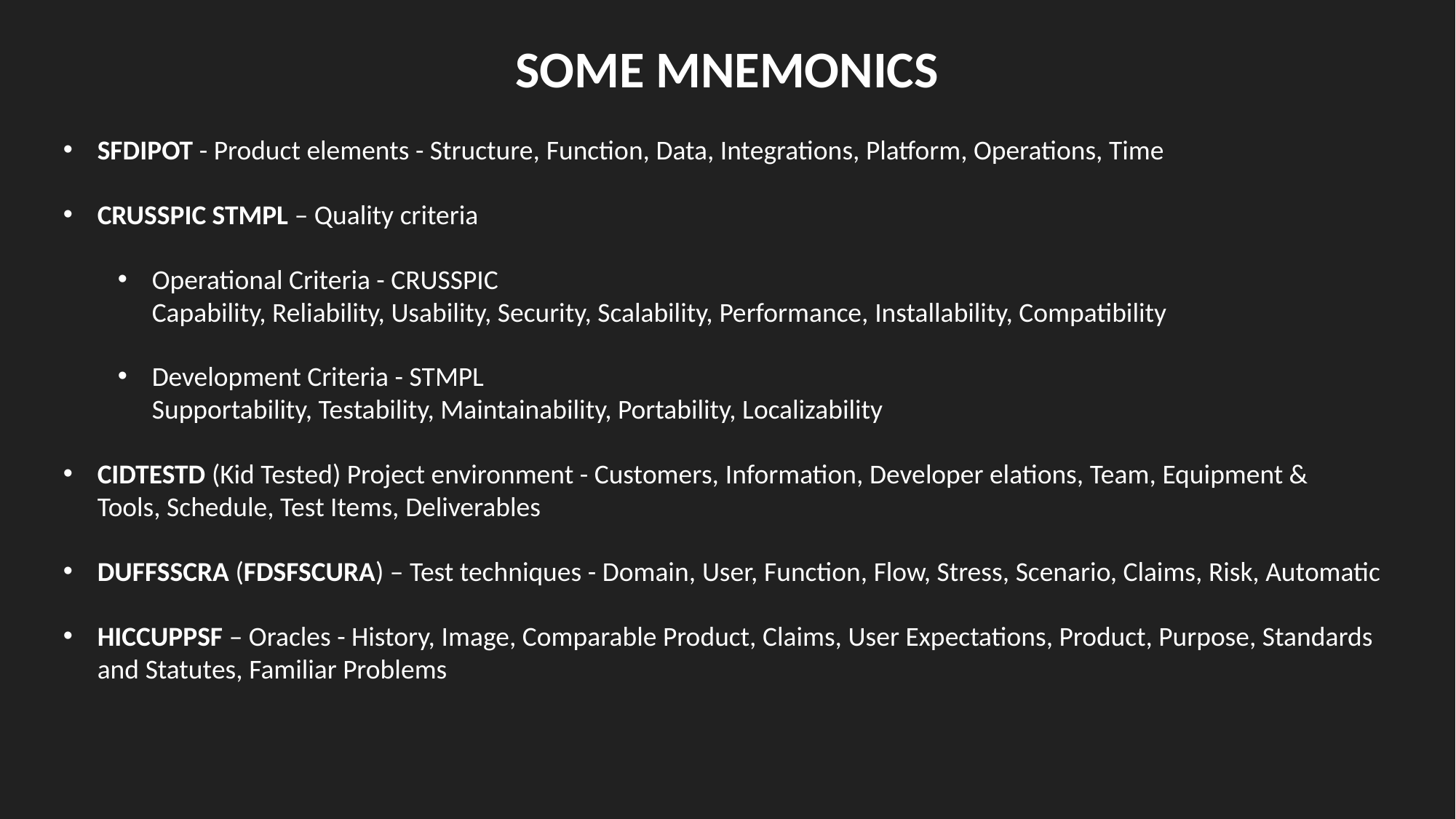

# SOME MNEMONICS
SFDIPOT - Product elements - Structure, Function, Data, Integrations, Platform, Operations, Time
CRUSSPIC STMPL – Quality criteria
Operational Criteria - CRUSSPIC
Capability, Reliability, Usability, Security, Scalability, Performance, Installability, Compatibility
Development Criteria - STMPL
Supportability, Testability, Maintainability, Portability, Localizability
CIDTESTD (Kid Tested) Project environment - Customers, Information, Developer elations, Team, Equipment & Tools, Schedule, Test Items, Deliverables
DUFFSSCRA (FDSFSCURA) – Test techniques - Domain, User, Function, Flow, Stress, Scenario, Claims, Risk, Automatic
HICCUPPSF – Oracles - History, Image, Comparable Product, Claims, User Expectations, Product, Purpose, Standards and Statutes, Familiar Problems